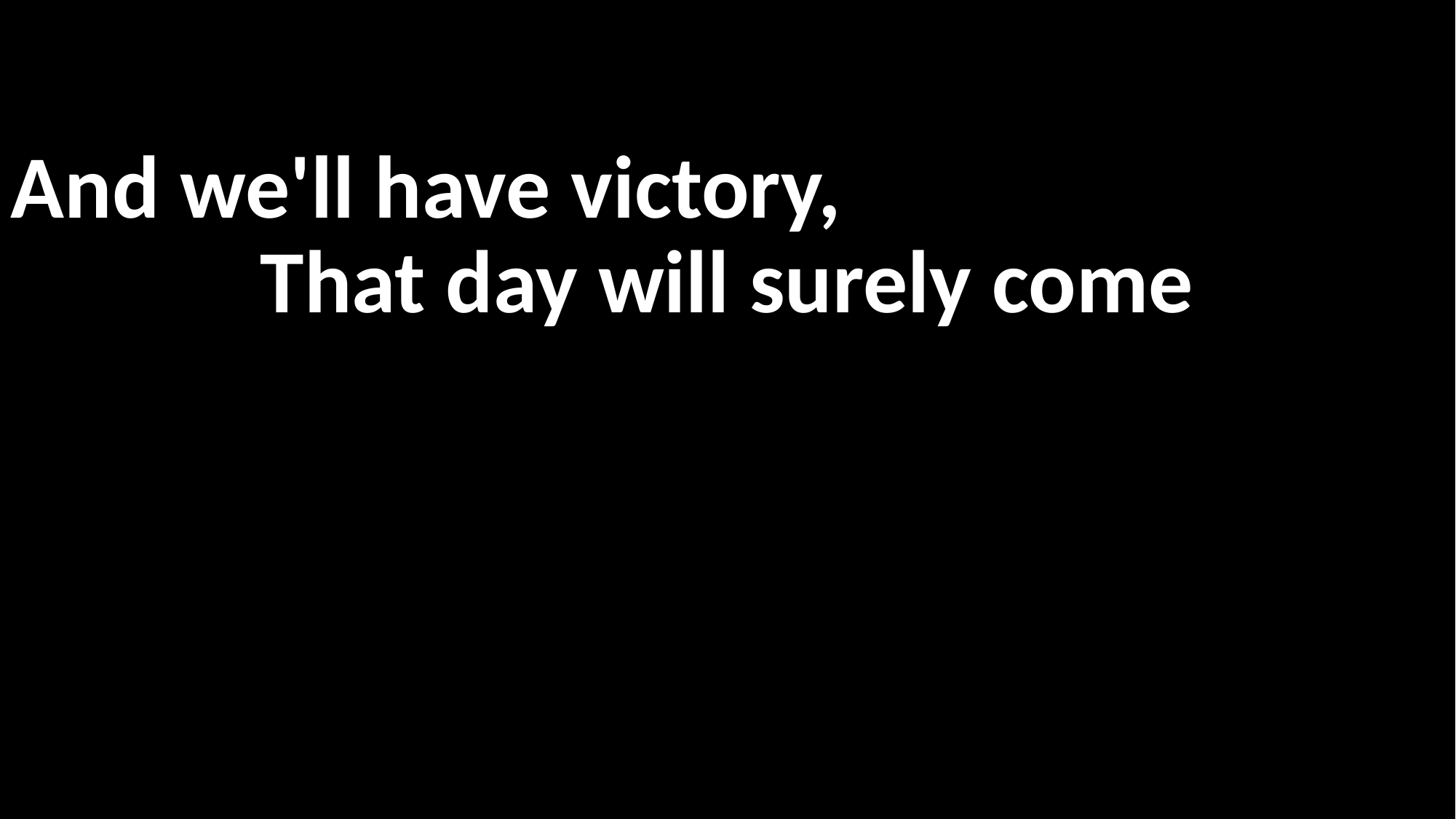

And we'll have victory,
That day will surely come